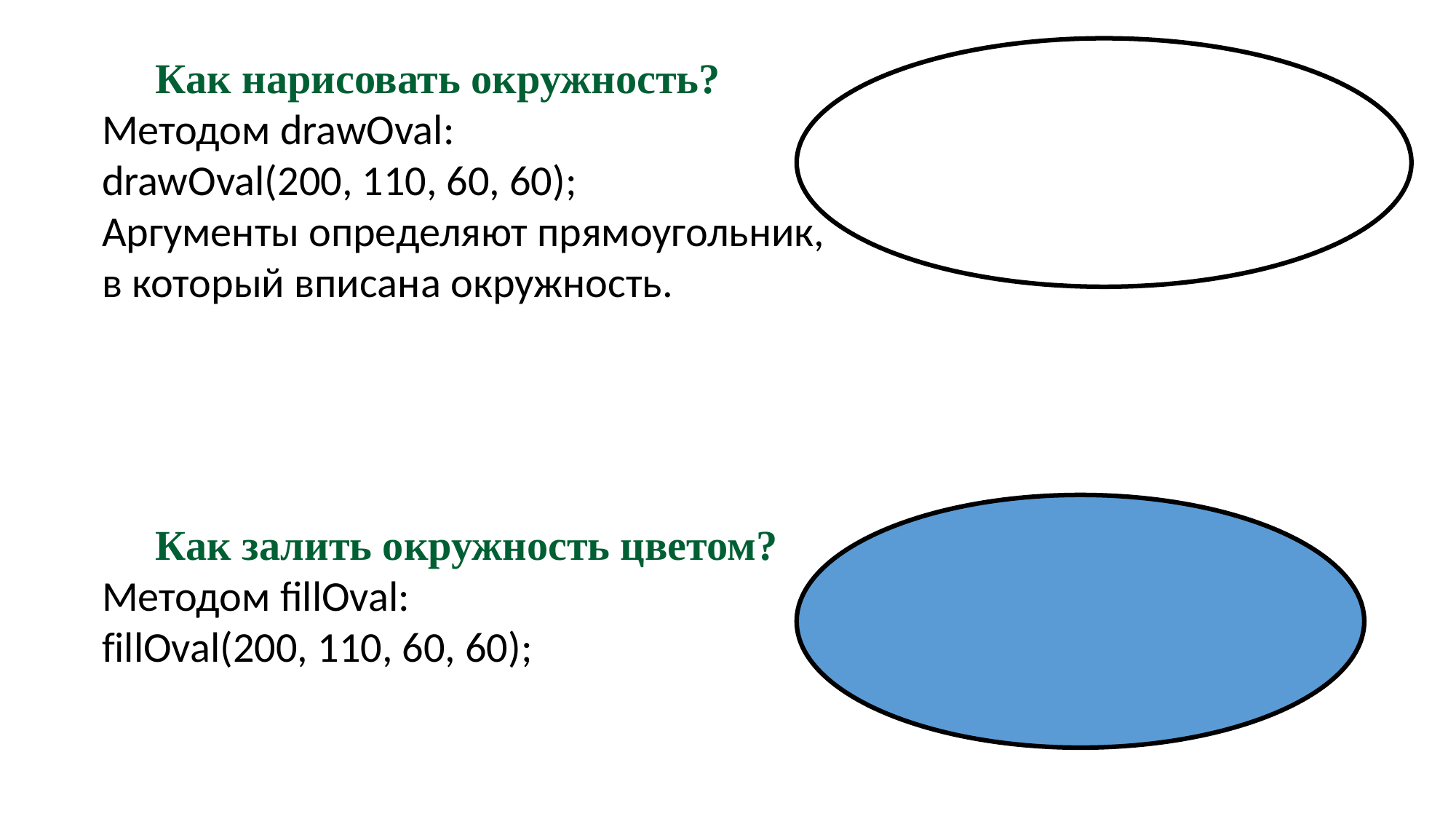

Как нарисовать окружность?
Методом drawOval:
drawOval(200, 110, 60, 60);
Аргументы определяют прямоугольник,
в который вписана окружность.

Как залить окружность цветом?
Методом fillOval:
fillOval(200, 110, 60, 60);